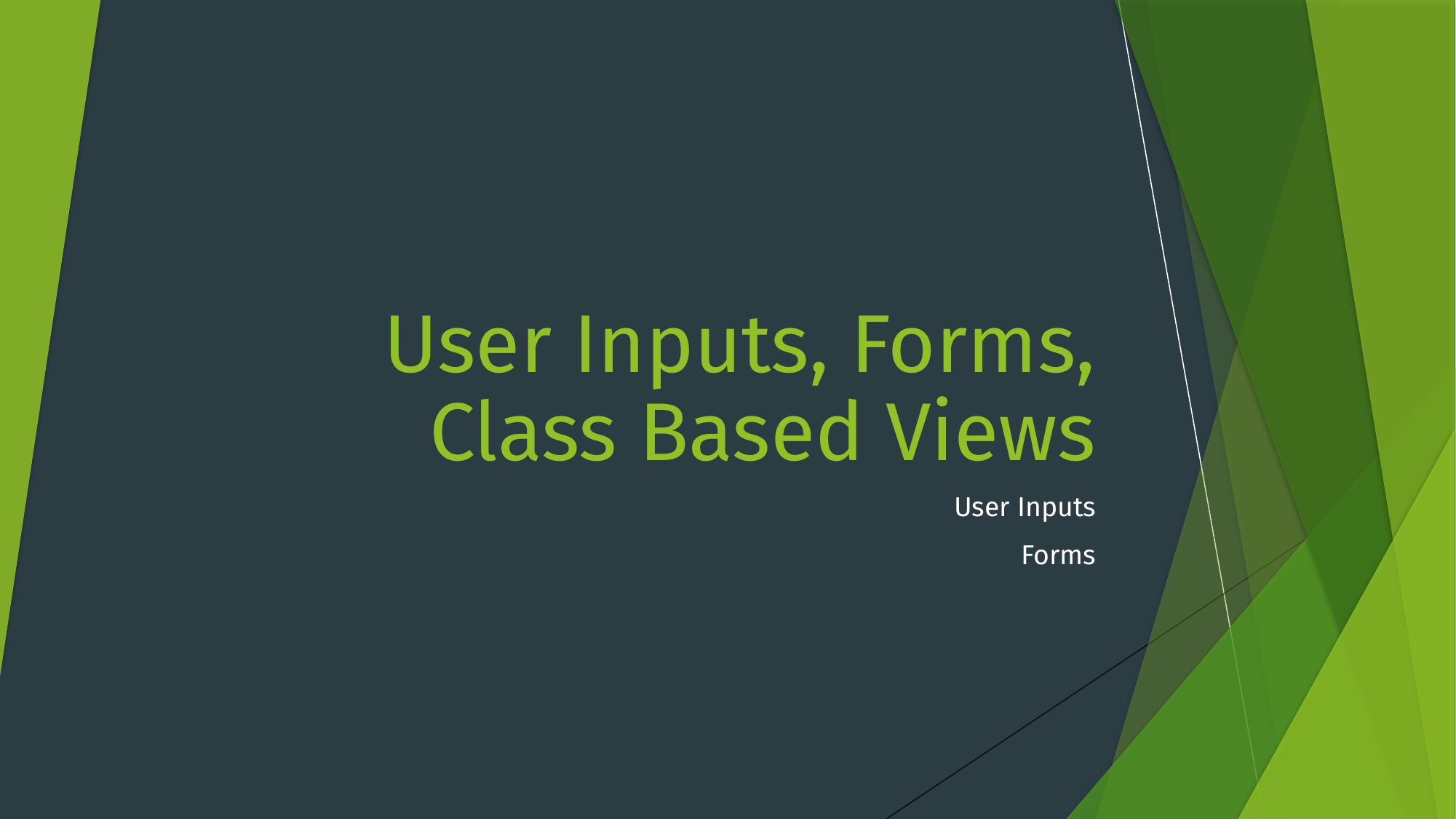

# User Inputs, Forms, Class Based Views
User Inputs
Forms